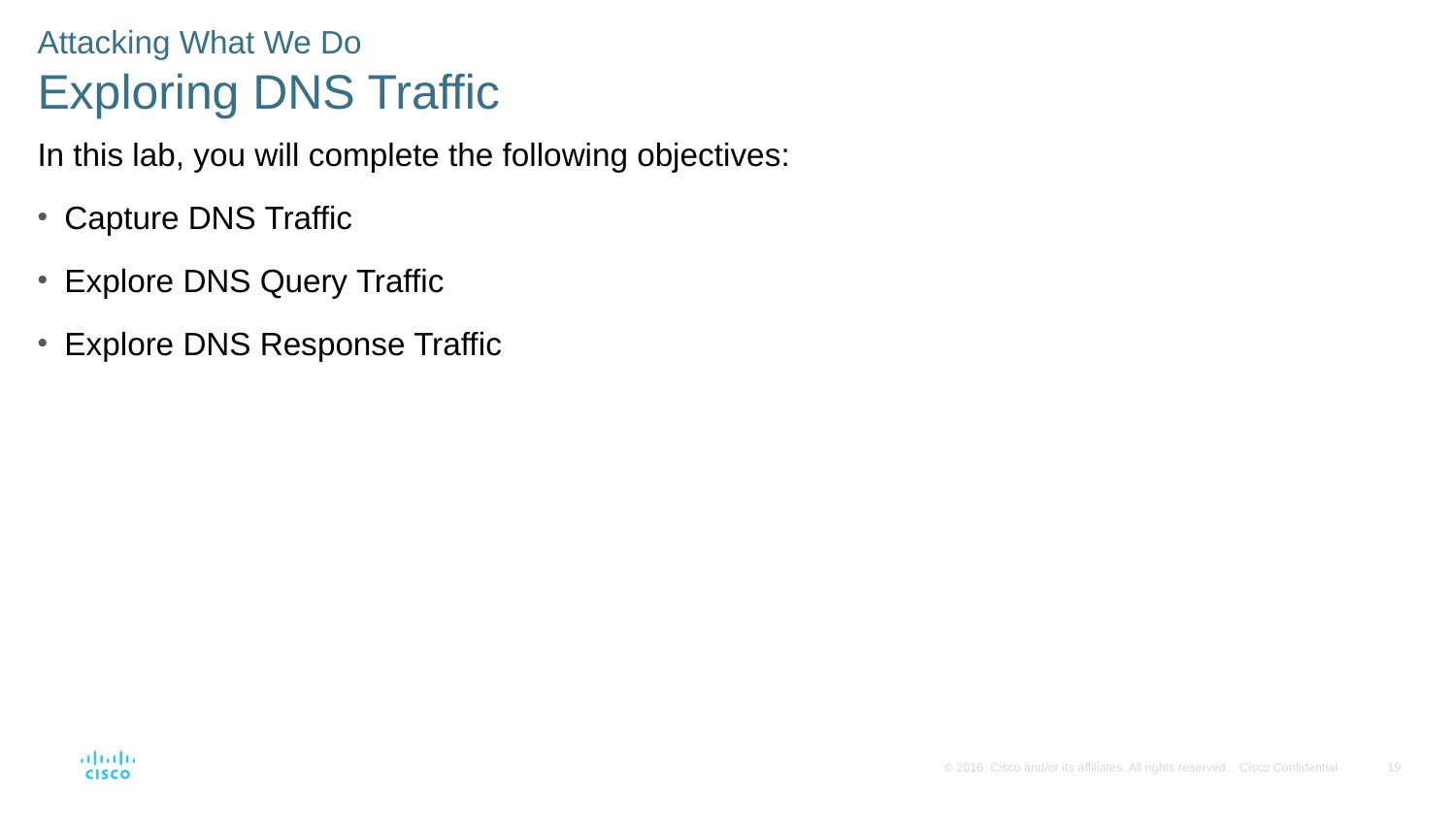

Attacking What We Do
Exploring DNS Traffic
In this lab, you will complete the following objectives:
Capture DNS Traffic
Explore DNS Query Traffic
Explore DNS Response Traffic